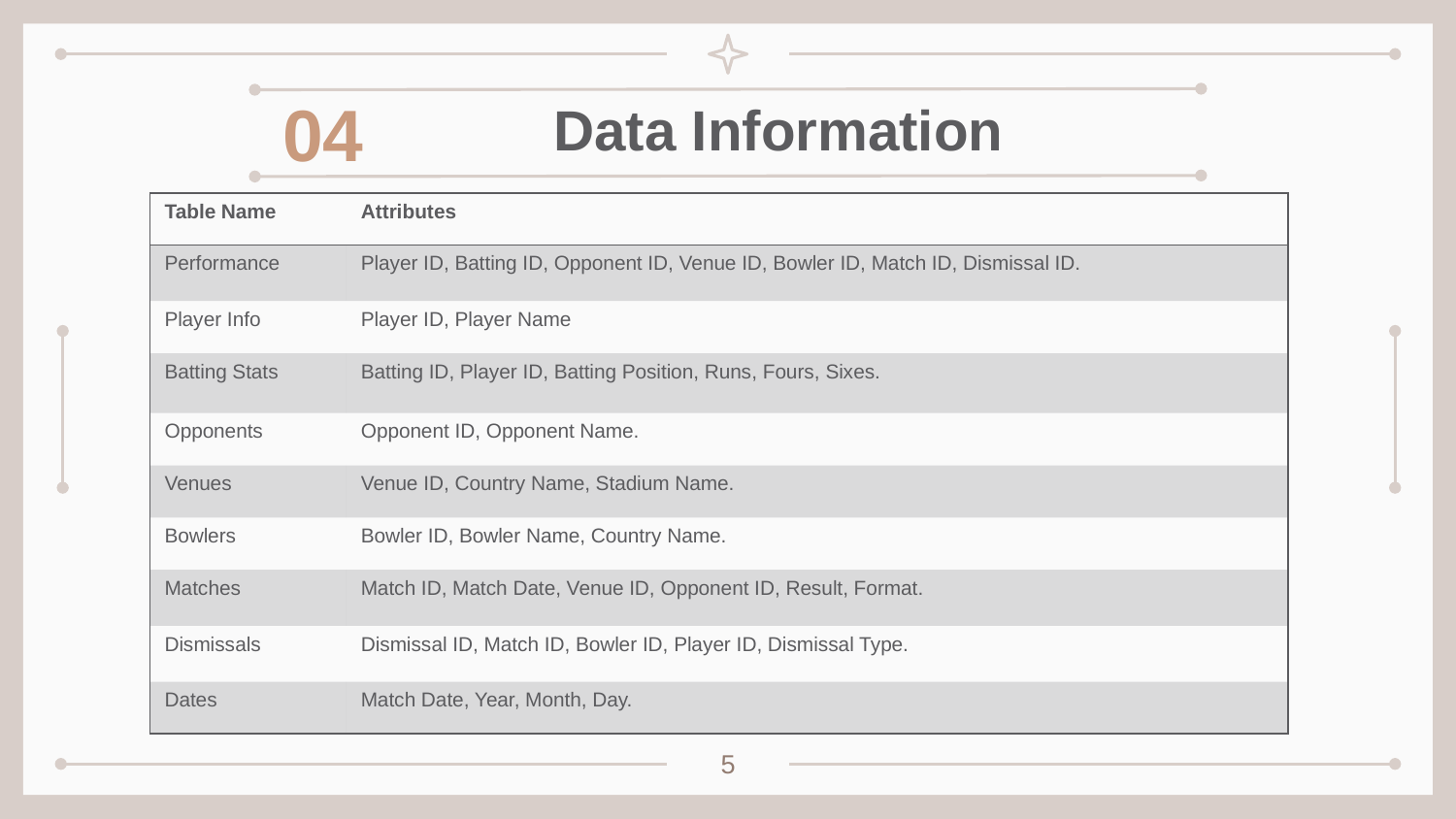

# Data Information
04
| Table Name | Attributes |
| --- | --- |
| Performance | Player ID, Batting ID, Opponent ID, Venue ID, Bowler ID, Match ID, Dismissal ID. |
| Player Info | Player ID, Player Name |
| Batting Stats | Batting ID, Player ID, Batting Position, Runs, Fours, Sixes. |
| Opponents | Opponent ID, Opponent Name. |
| Venues | Venue ID, Country Name, Stadium Name. |
| Bowlers | Bowler ID, Bowler Name, Country Name. |
| Matches | Match ID, Match Date, Venue ID, Opponent ID, Result, Format. |
| Dismissals | Dismissal ID, Match ID, Bowler ID, Player ID, Dismissal Type. |
| Dates | Match Date, Year, Month, Day. |
5